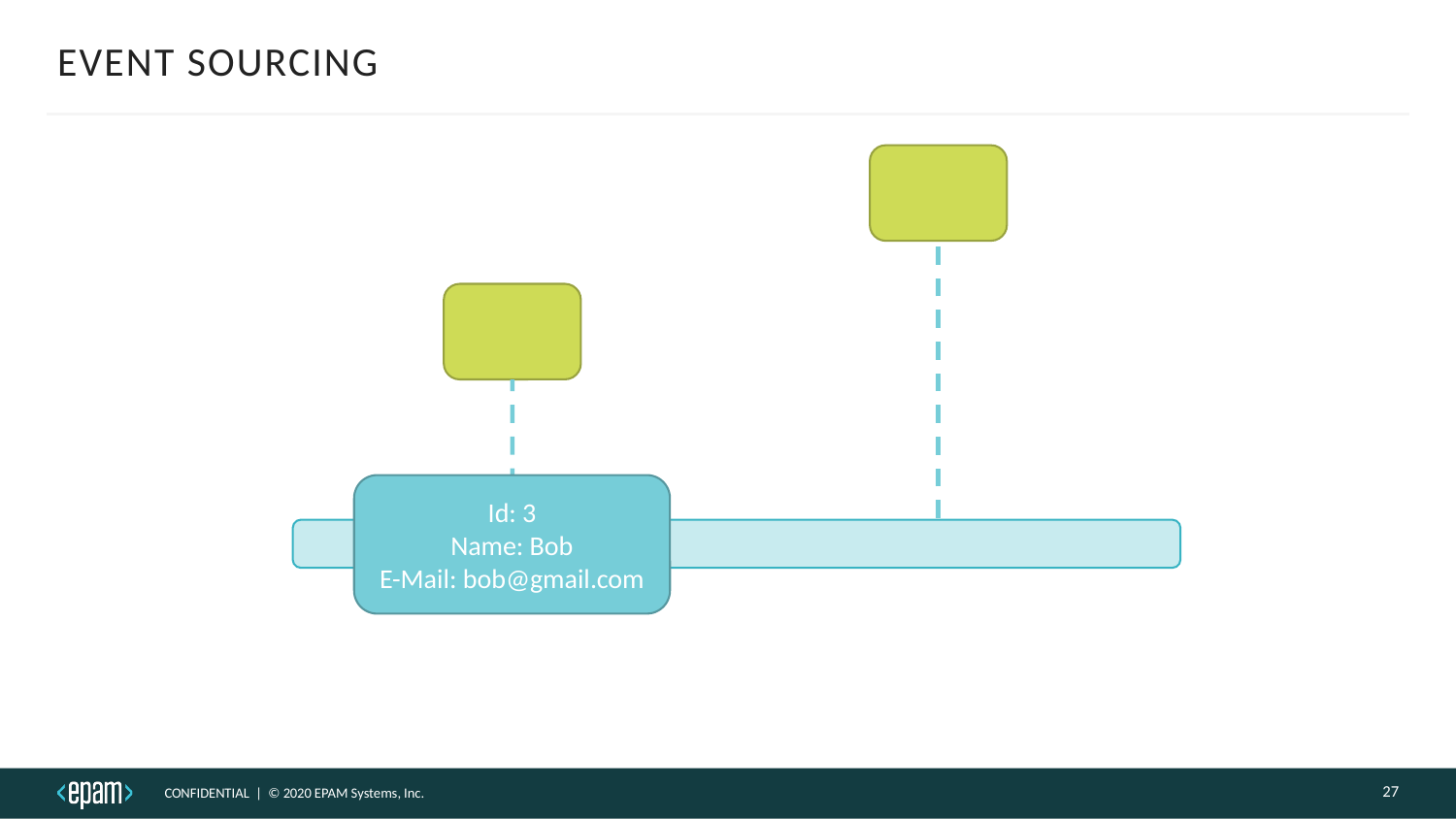

# EVENT SOURCING

Id: 3
Name: Bob
E-Mail: bob@gmail.com

27